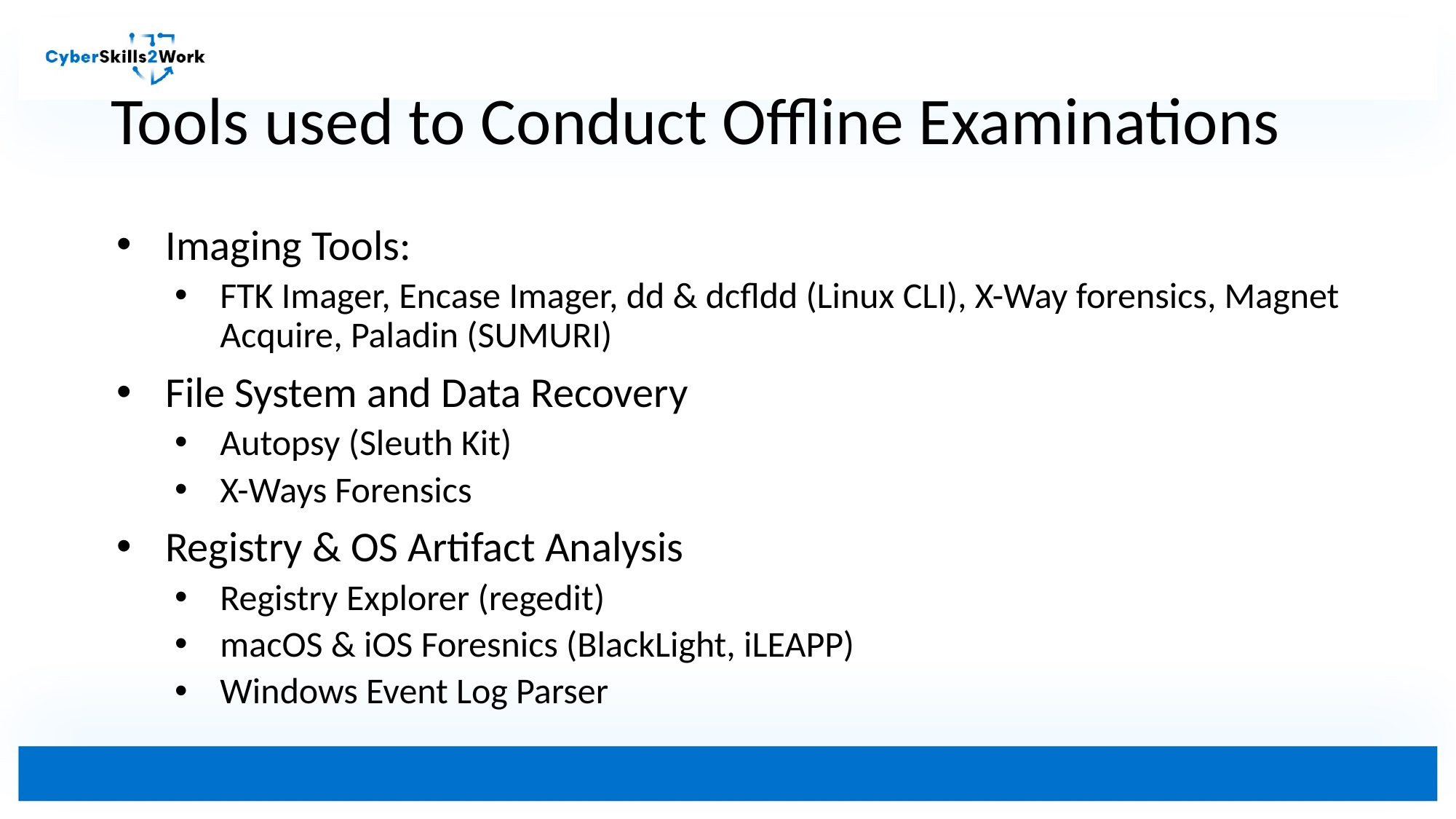

# Tools used to Conduct Offline Examinations
Imaging Tools:
FTK Imager, Encase Imager, dd & dcfldd (Linux CLI), X-Way forensics, Magnet Acquire, Paladin (SUMURI)
File System and Data Recovery
Autopsy (Sleuth Kit)
X-Ways Forensics
Registry & OS Artifact Analysis
Registry Explorer (regedit)
macOS & iOS Foresnics (BlackLight, iLEAPP)
Windows Event Log Parser